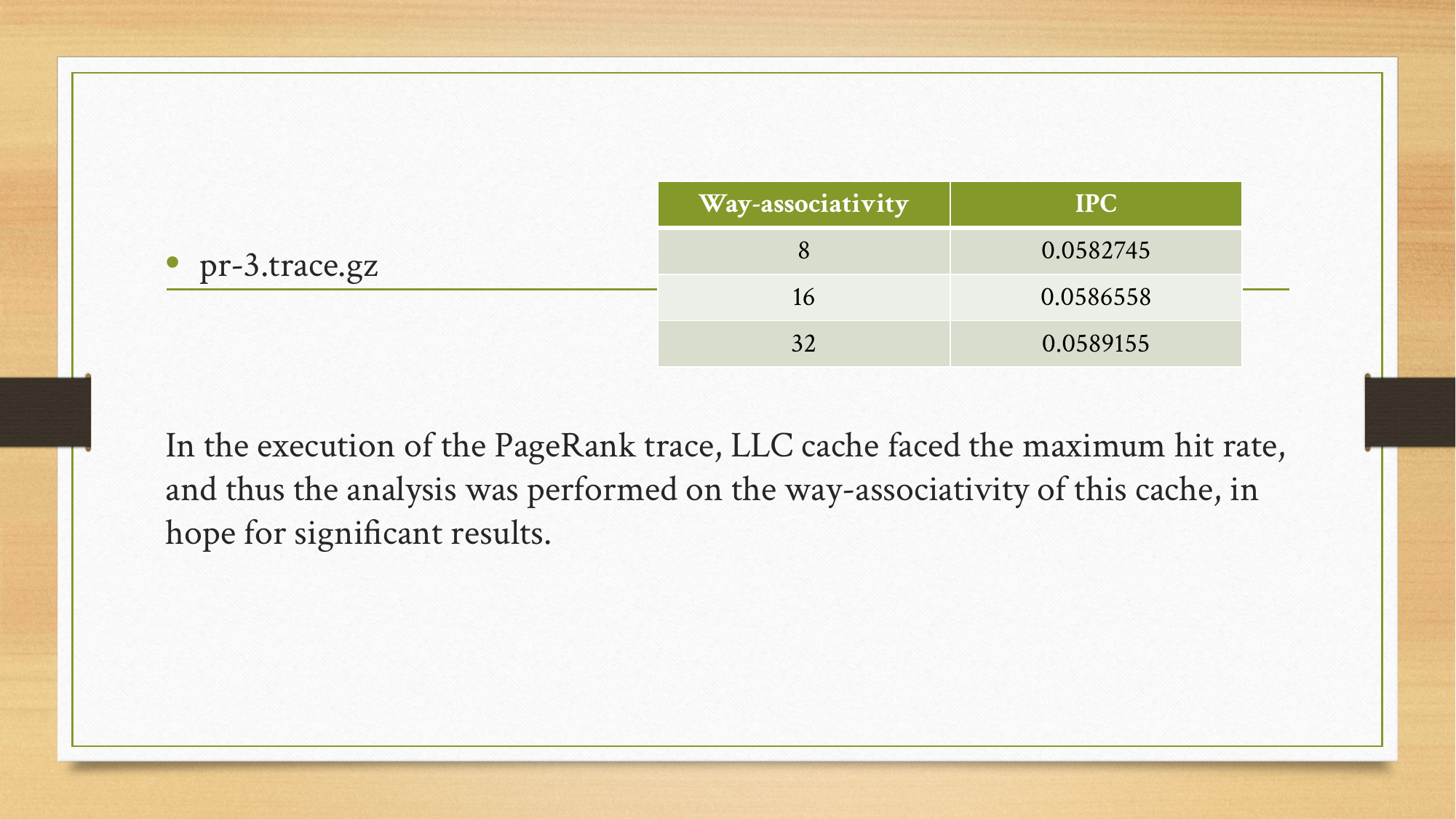

| Way-associativity | IPC |
| --- | --- |
| 8 | 0.0582745 |
| 16 | 0.0586558 |
| 32 | 0.0589155 |
pr-3.trace.gz

In the execution of the PageRank trace, LLC cache faced the maximum hit rate, and thus the analysis was performed on the way-associativity of this cache, in hope for significant results.